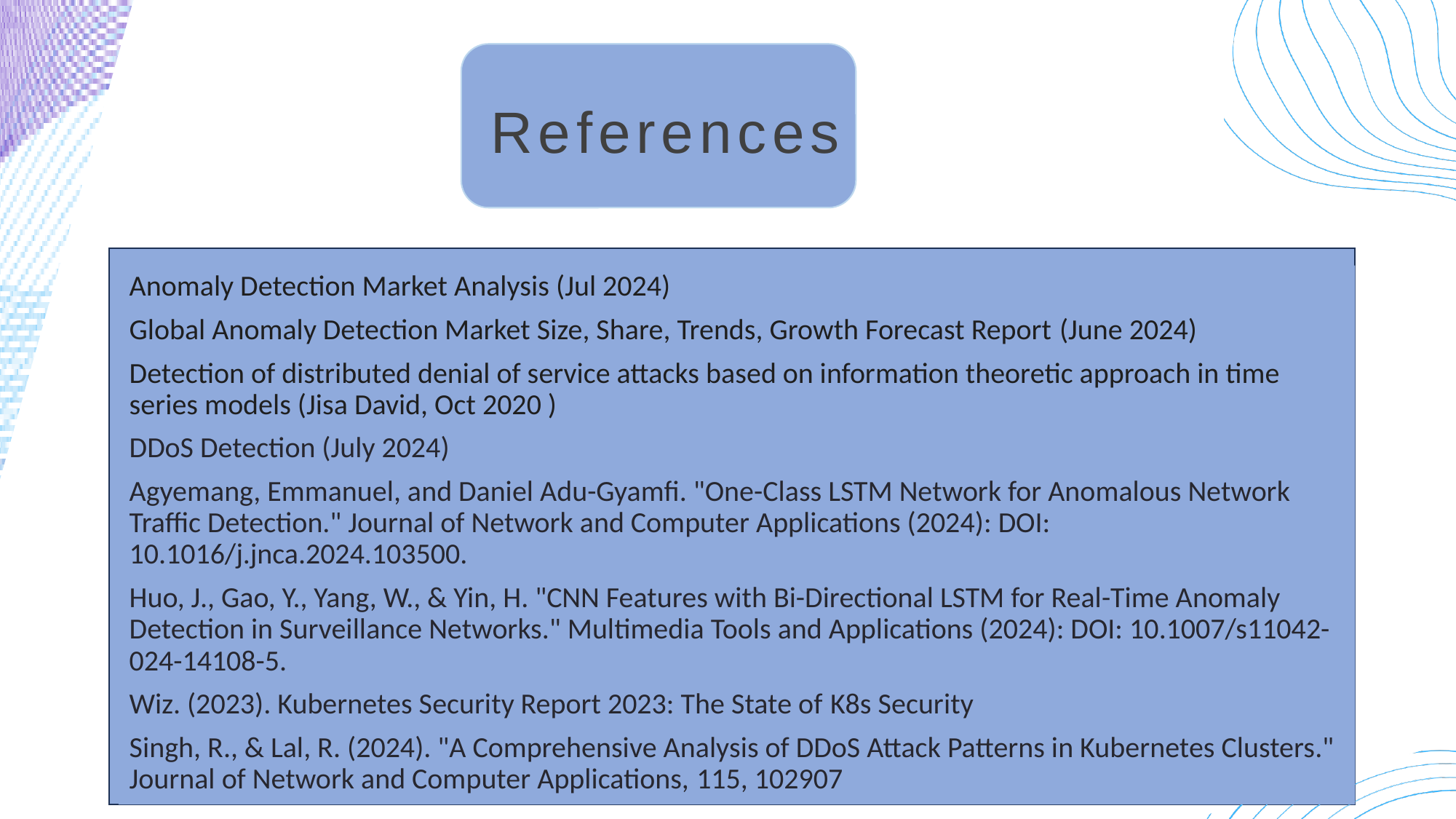

References

Anomaly Detection Market Analysis (Jul 2024)
Global Anomaly Detection Market Size, Share, Trends, Growth Forecast Report (June 2024)
Detection of distributed denial of service attacks based on information theoretic approach in time series models (Jisa David, Oct 2020 )
DDoS Detection (July 2024)
Agyemang, Emmanuel, and Daniel Adu-Gyamfi. "One-Class LSTM Network for Anomalous Network Traffic Detection." Journal of Network and Computer Applications (2024): DOI: 10.1016/j.jnca.2024.103500.
Huo, J., Gao, Y., Yang, W., & Yin, H. "CNN Features with Bi-Directional LSTM for Real-Time Anomaly Detection in Surveillance Networks." Multimedia Tools and Applications (2024): DOI: 10.1007/s11042-024-14108-5.
Wiz. (2023). Kubernetes Security Report 2023: The State of K8s Security
Singh, R., & Lal, R. (2024). "A Comprehensive Analysis of DDoS Attack Patterns in Kubernetes Clusters." Journal of Network and Computer Applications, 115, 102907

17